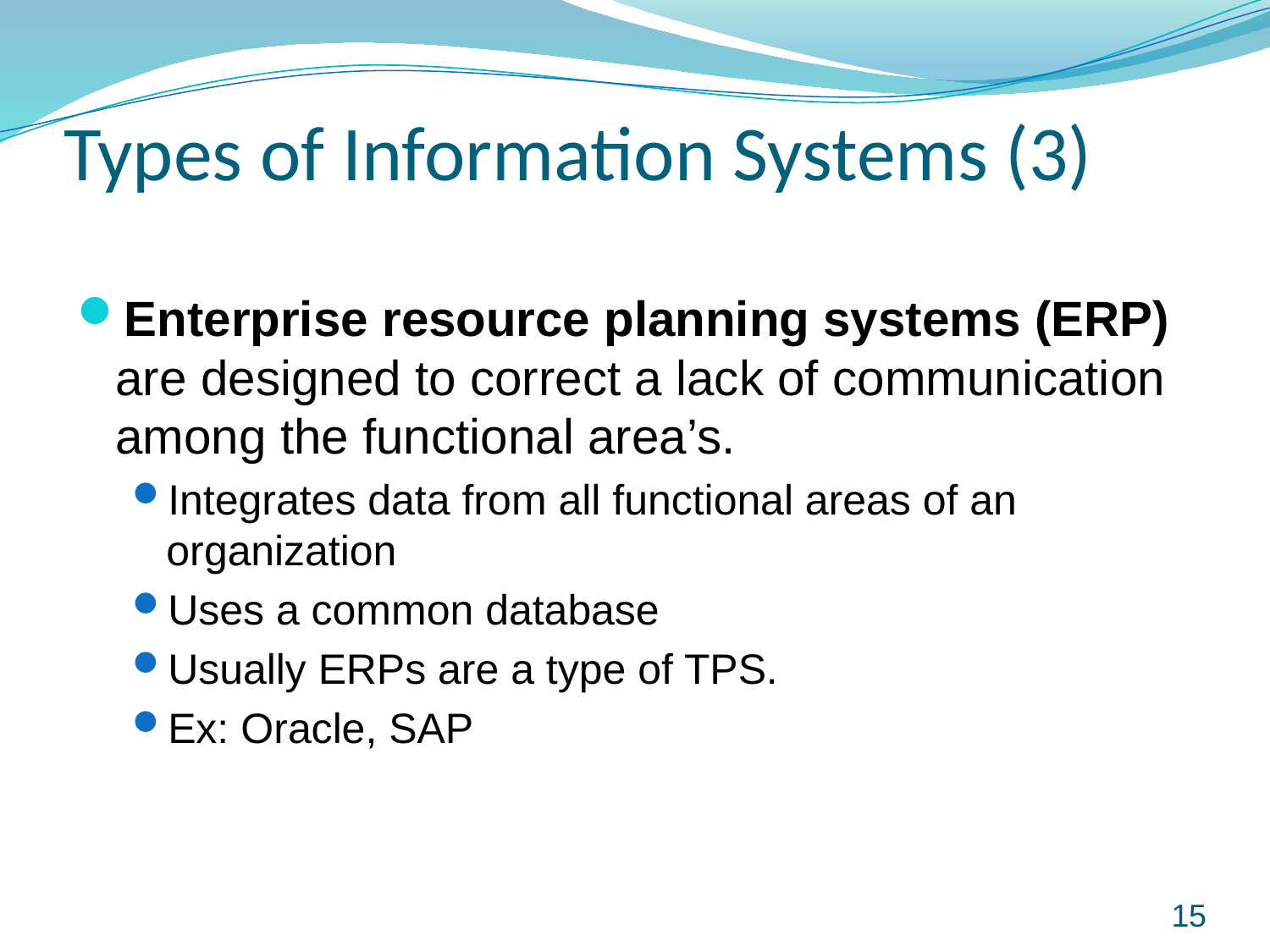

# Types of Information Systems (3)

Enterprise resource planning systems (ERP) are designed to correct a lack of communication among the functional area’s.
Integrates data from all functional areas of an organization
Uses a common database
Usually ERPs are a type of TPS.
Ex: Oracle, SAP

15